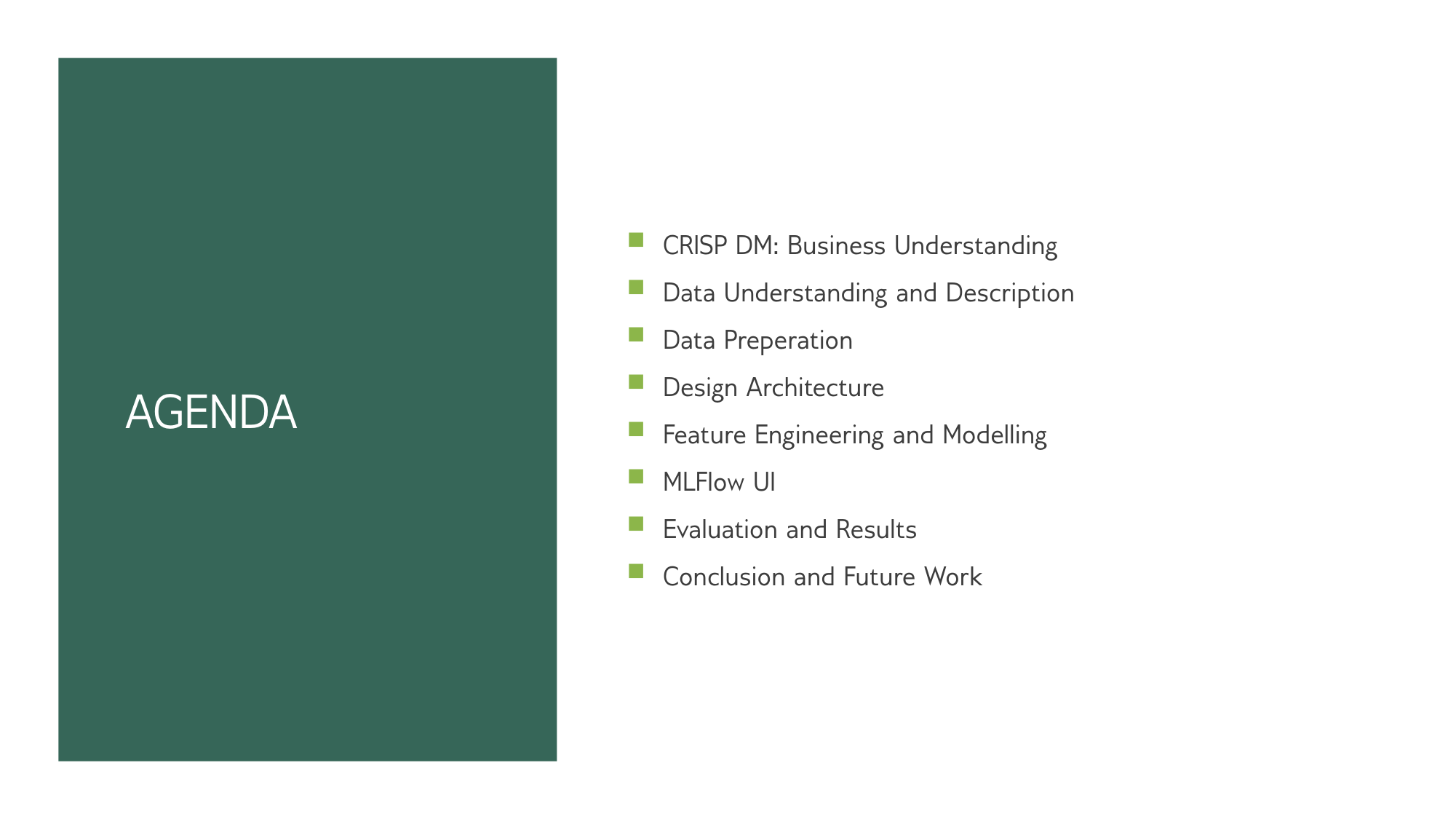

# AGENDA

CRISP DM: Business Understanding
Data Understanding and Description
Data Preperation
Design Architecture
Feature Engineering and Modelling
MLFlow UI
Evaluation and Results
Conclusion and Future Work